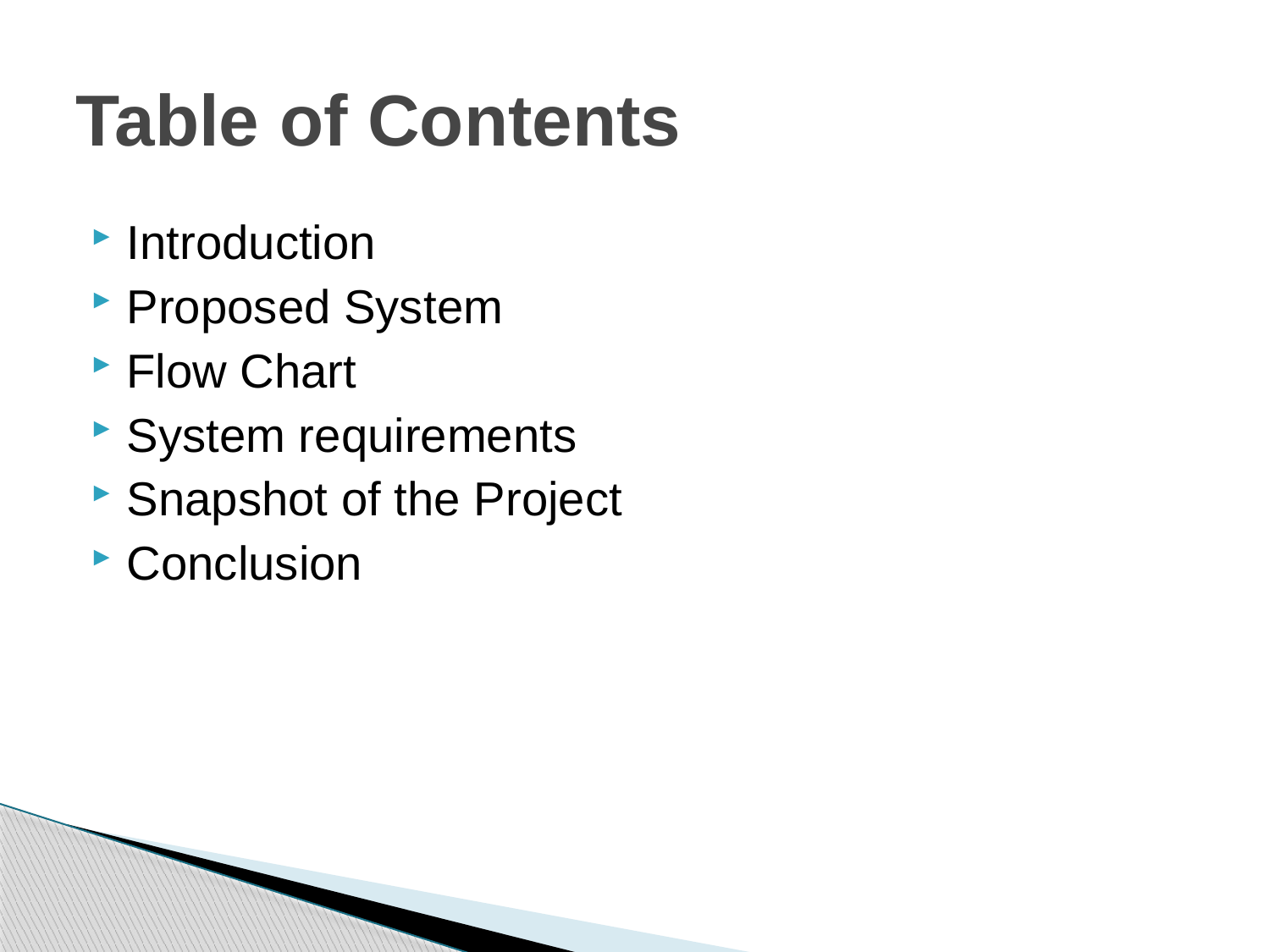

# Table of Contents
Introduction
Proposed System
Flow Chart
System requirements
Snapshot of the Project
Conclusion